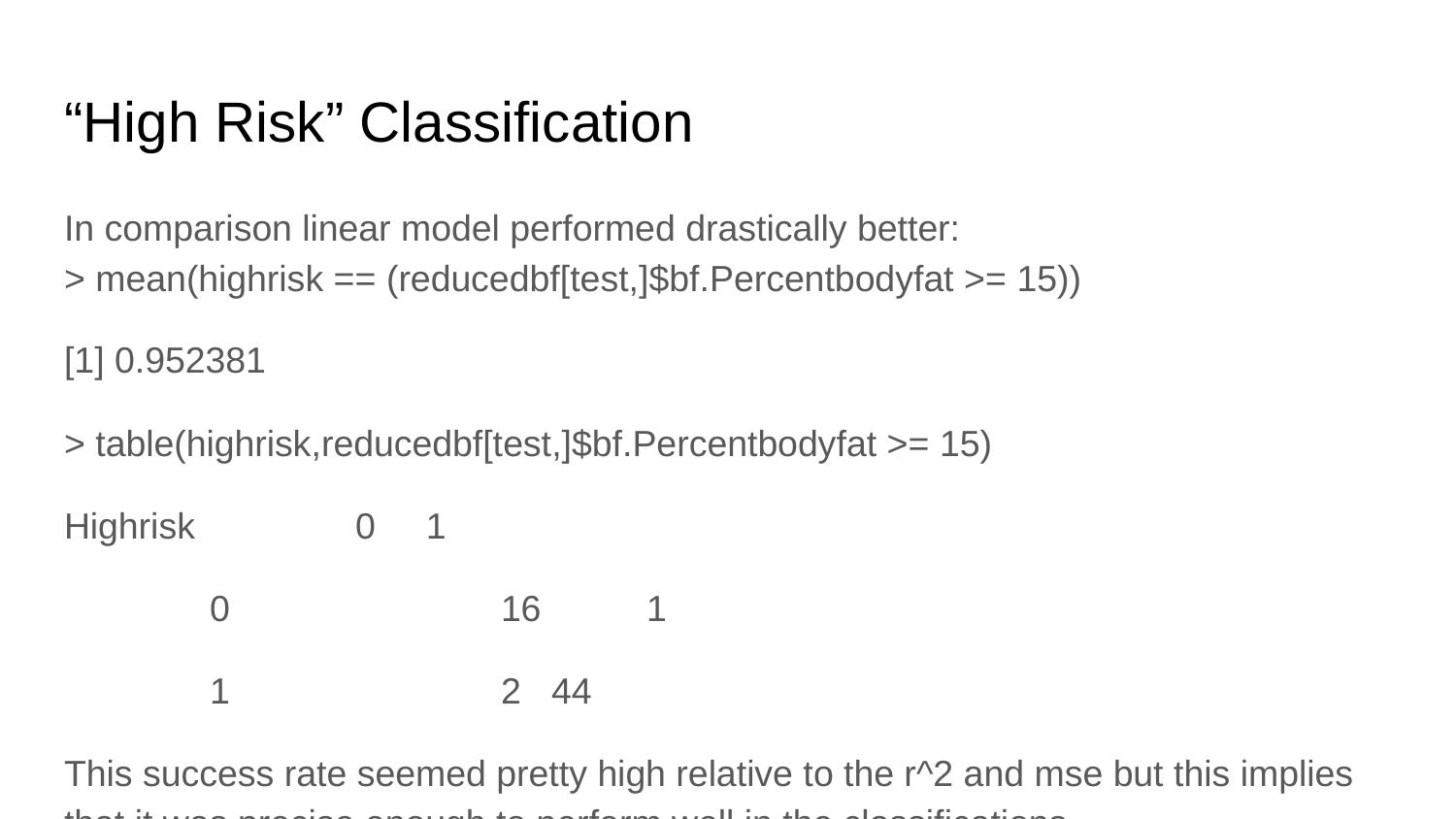

# “High Risk” Classification

In comparison linear model performed drastically better:
> mean(highrisk == (reducedbf[test,]$bf.Percentbodyfat >= 15))
[1] 0.952381
> table(highrisk,reducedbf[test,]$bf.Percentbodyfat >= 15)
Highrisk	 	0     1
   	0		16	1
   	1 		2   44
This success rate seemed pretty high relative to the r^2 and mse but this implies that it was precise enough to perform well in the classifications